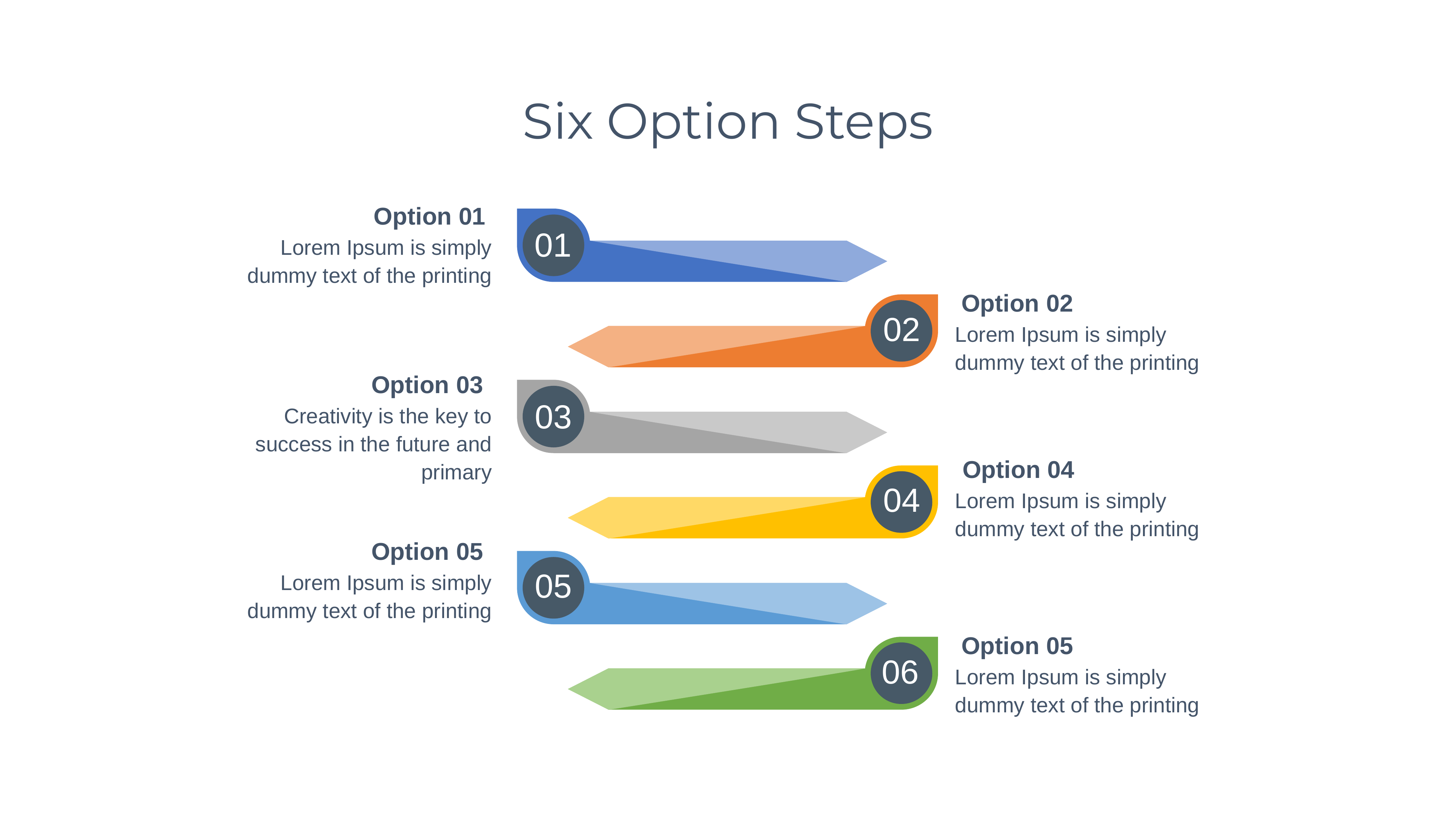

# Six Option Steps
Option 01

01
Lorem Ipsum is simply dummy text of the printing

Option 02

02
Lorem Ipsum is simply dummy text of the printing

Option 03

Creativity is the key to success in the future and primary
03

Option 04

Lorem Ipsum is simply dummy text of the printing
04

Option 05

Lorem Ipsum is simply dummy text of the printing
05

Option 05

06
Lorem Ipsum is simply dummy text of the printing